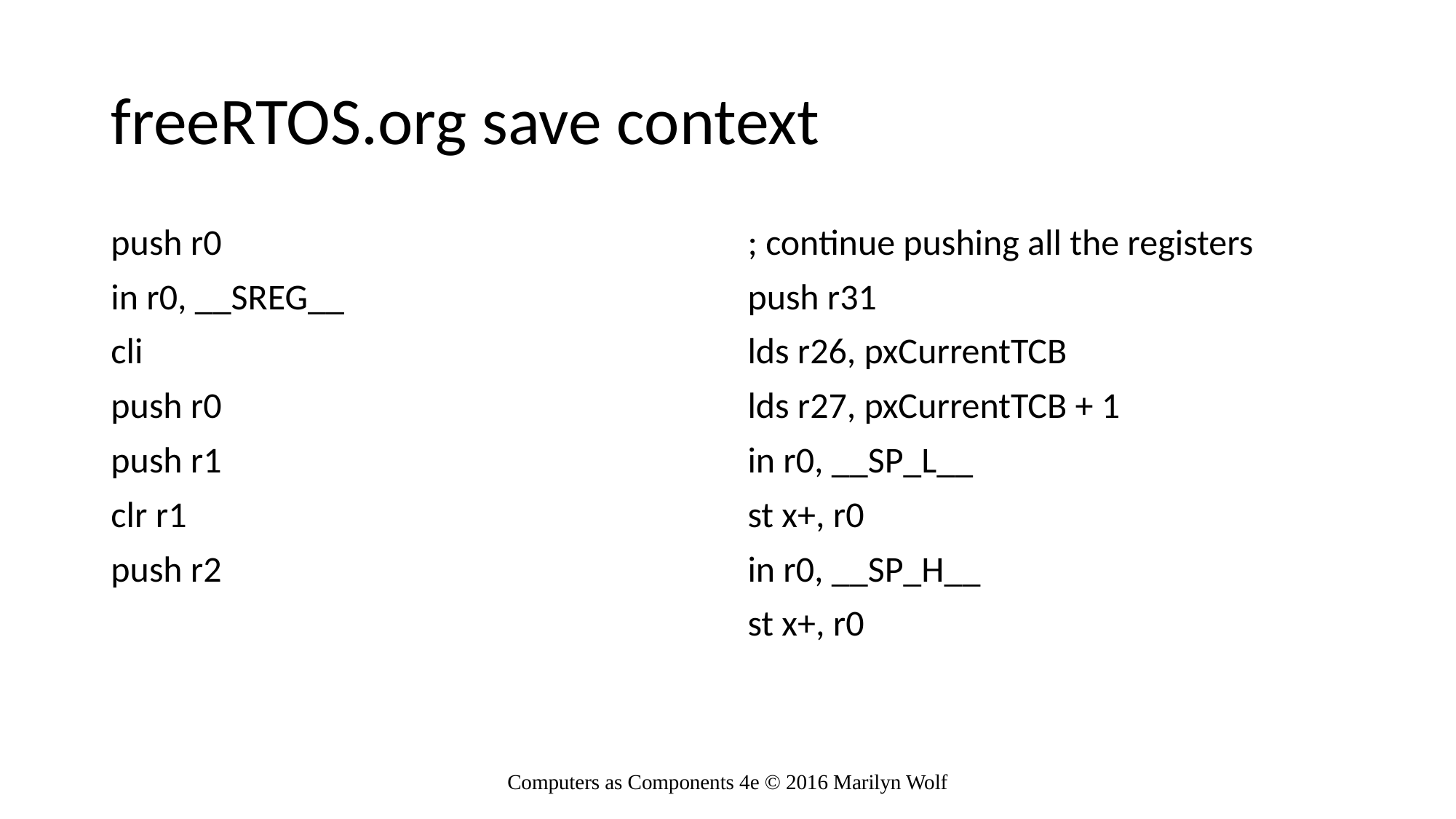

# freeRTOS.org save context
push r0
in r0, __SREG__
cli
push r0
push r1
clr r1
push r2
; continue pushing all the registers
push r31
lds r26, pxCurrentTCB
lds r27, pxCurrentTCB + 1
in r0, __SP_L__
st x+, r0
in r0, __SP_H__
st x+, r0
Computers as Components 4e © 2016 Marilyn Wolf